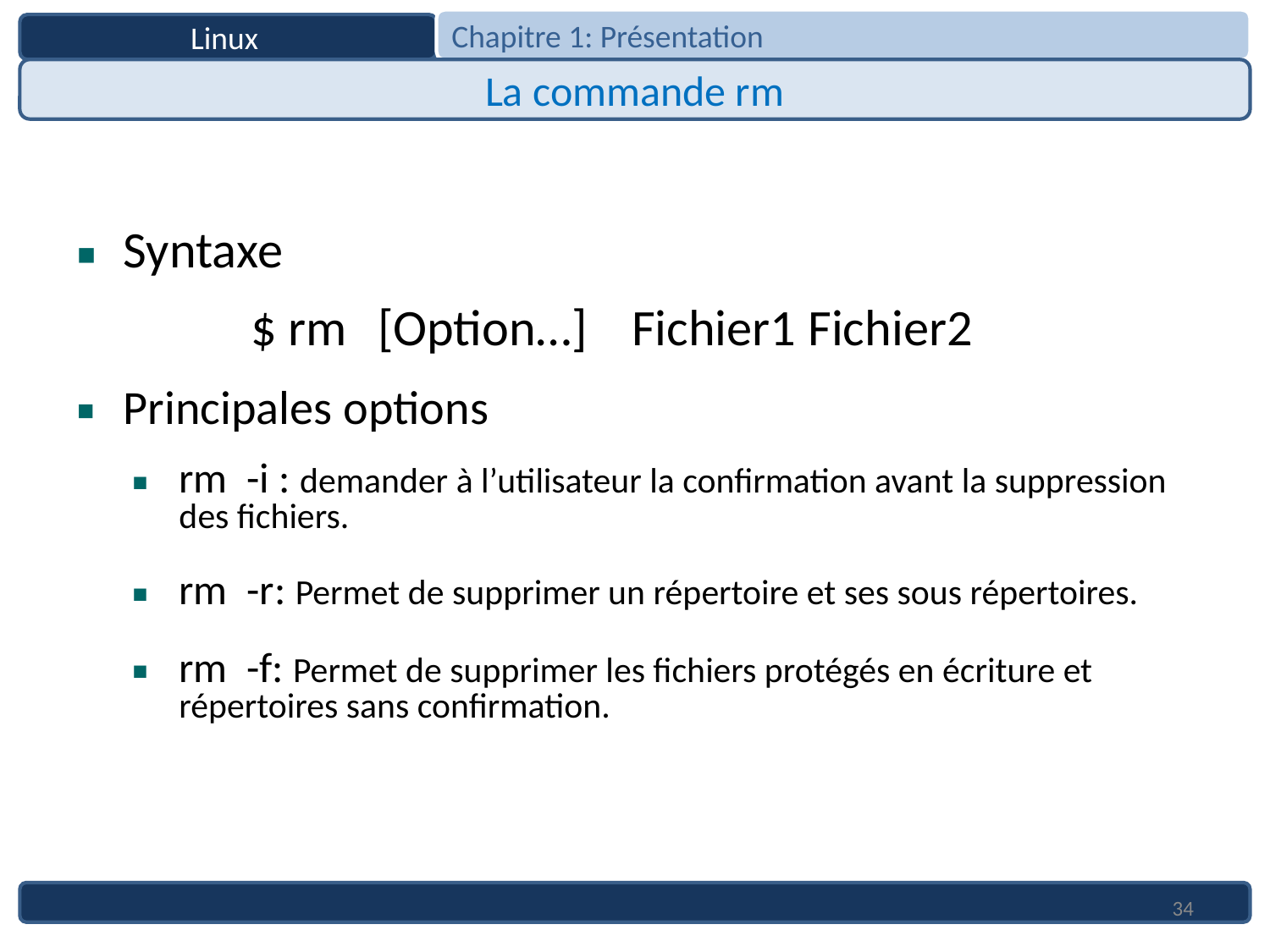

Chapitre 1: Présentation
Linux
La commande rm
Syntaxe
		$ rm	[Option…]	Fichier1 Fichier2

Principales options

rm  -i : demander à l’utilisateur la confirmation avant la suppression des fichiers.

rm  -r: Permet de supprimer un répertoire et ses sous répertoires.

rm  -f: Permet de supprimer les fichiers protégés en écriture et répertoires sans confirmation.

34